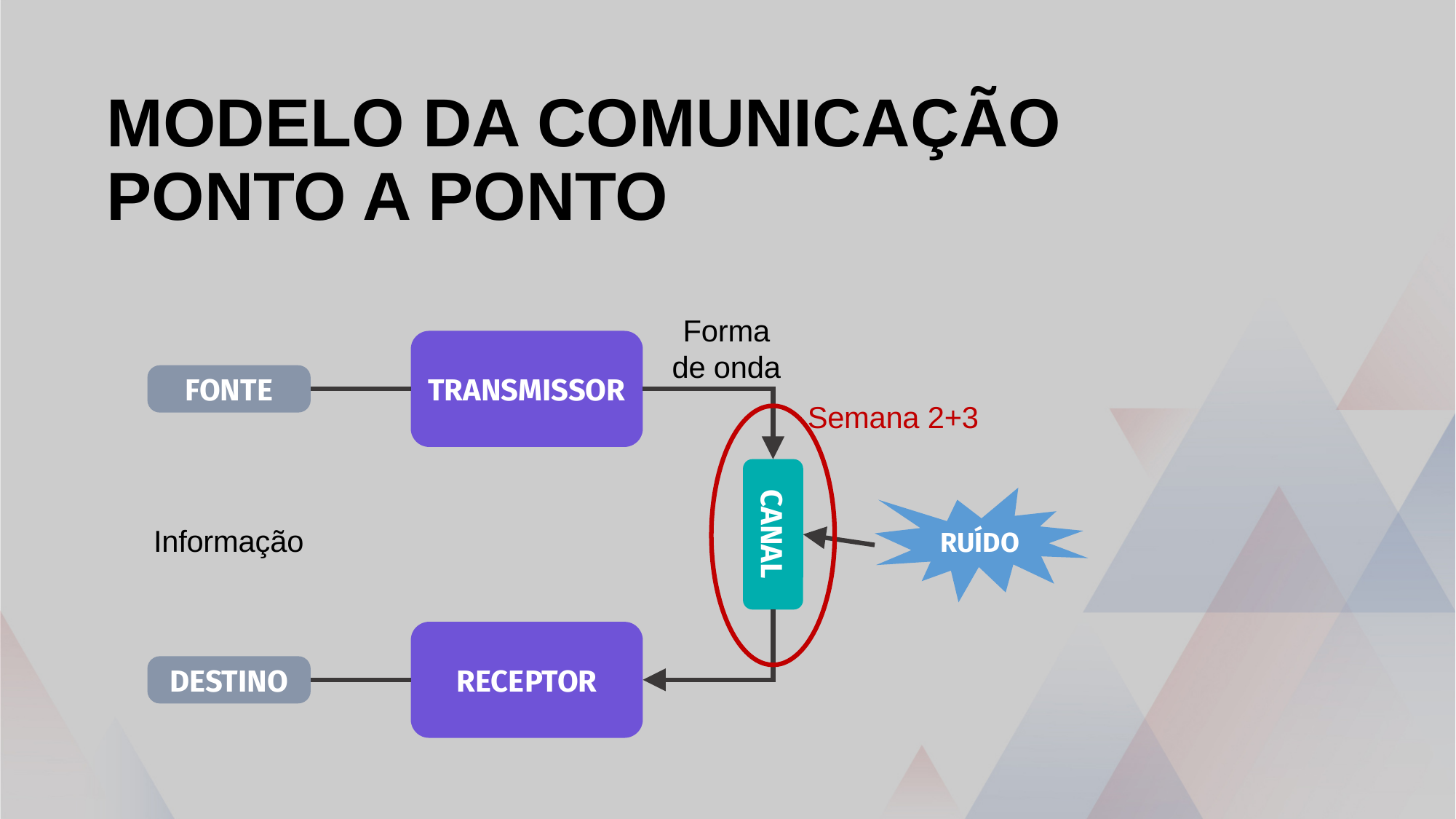

# Modelo da comunicação   ponto a ponto
Forma de onda
Transmissor
receptor
fonte
Destino
Semana 2+3

ruído
Canal
Informação